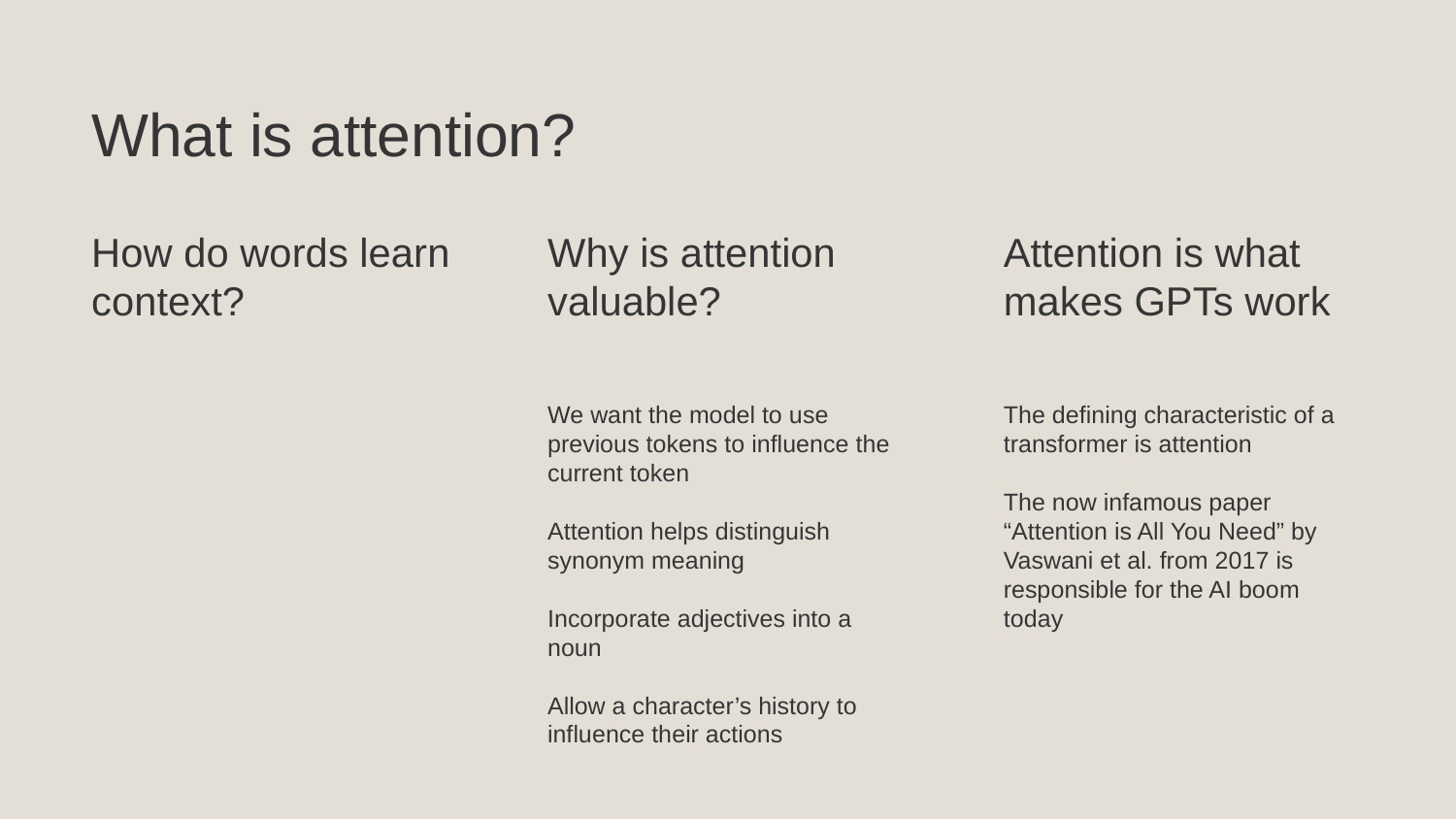

# What is attention?
How do words learn context?
Why is attention valuable?
Attention is what makes GPTs work
We want the model to use previous tokens to influence the current token

Attention helps distinguish synonym meaning

Incorporate adjectives into a noun

Allow a character’s history to influence their actions
The defining characteristic of a transformer is attention

The now infamous paper “Attention is All You Need” by Vaswani et al. from 2017 is responsible for the AI boom today